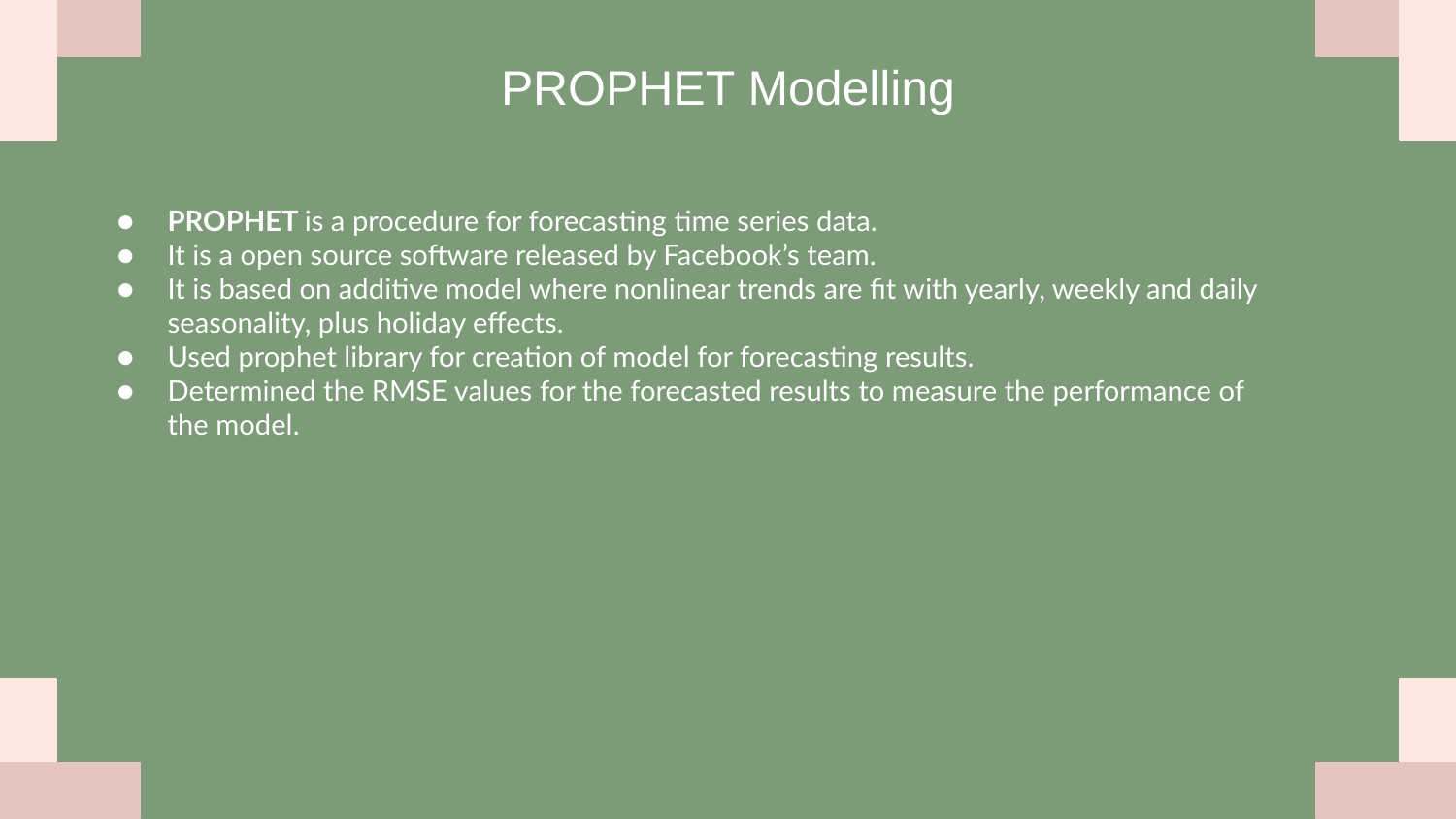

# PROPHET Modelling
PROPHET is a procedure for forecasting time series data.
It is a open source software released by Facebook’s team.
It is based on additive model where nonlinear trends are fit with yearly, weekly and daily seasonality, plus holiday effects.
Used prophet library for creation of model for forecasting results.
Determined the RMSE values for the forecasted results to measure the performance of the model.